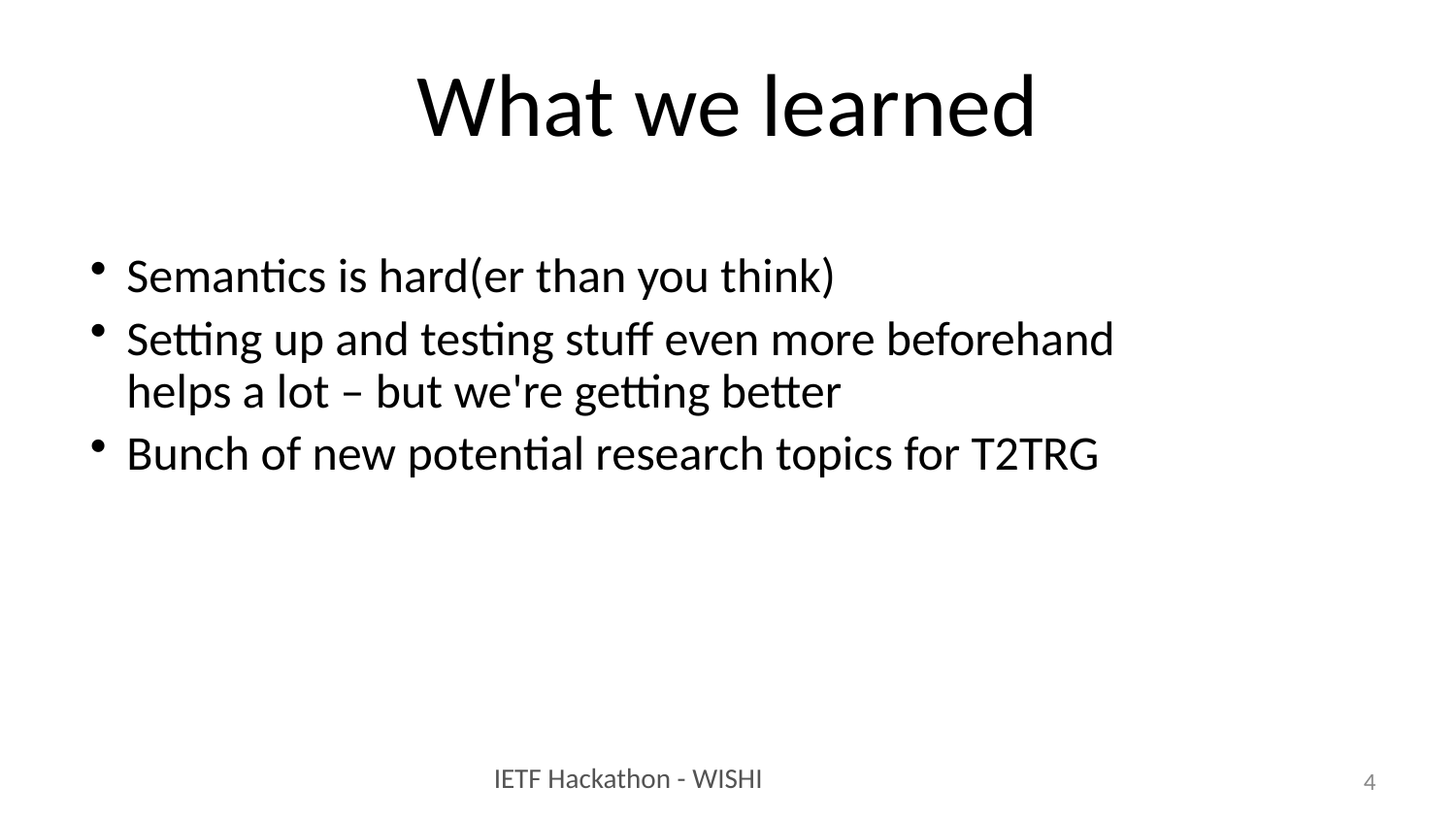

# What we learned
Semantics is hard(er than you think)
Setting up and testing stuff even more beforehand helps a lot – but we're getting better
Bunch of new potential research topics for T2TRG

4